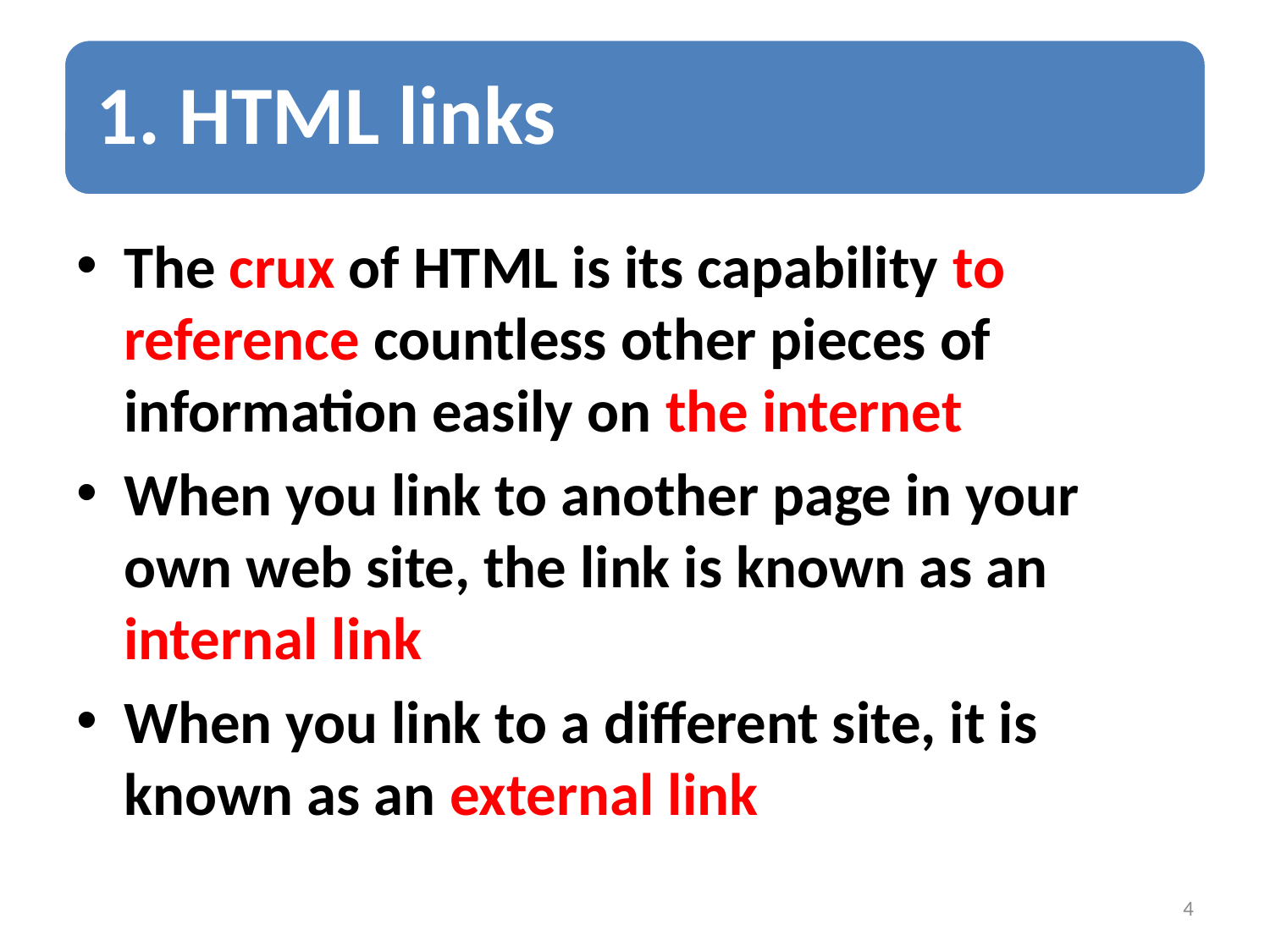

1. HTML links
The crux of HTML is its capability to reference countless other pieces of information easily on the internet
When you link to another page in your own web site, the link is known as an internal link
When you link to a different site, it is known as an external link

4